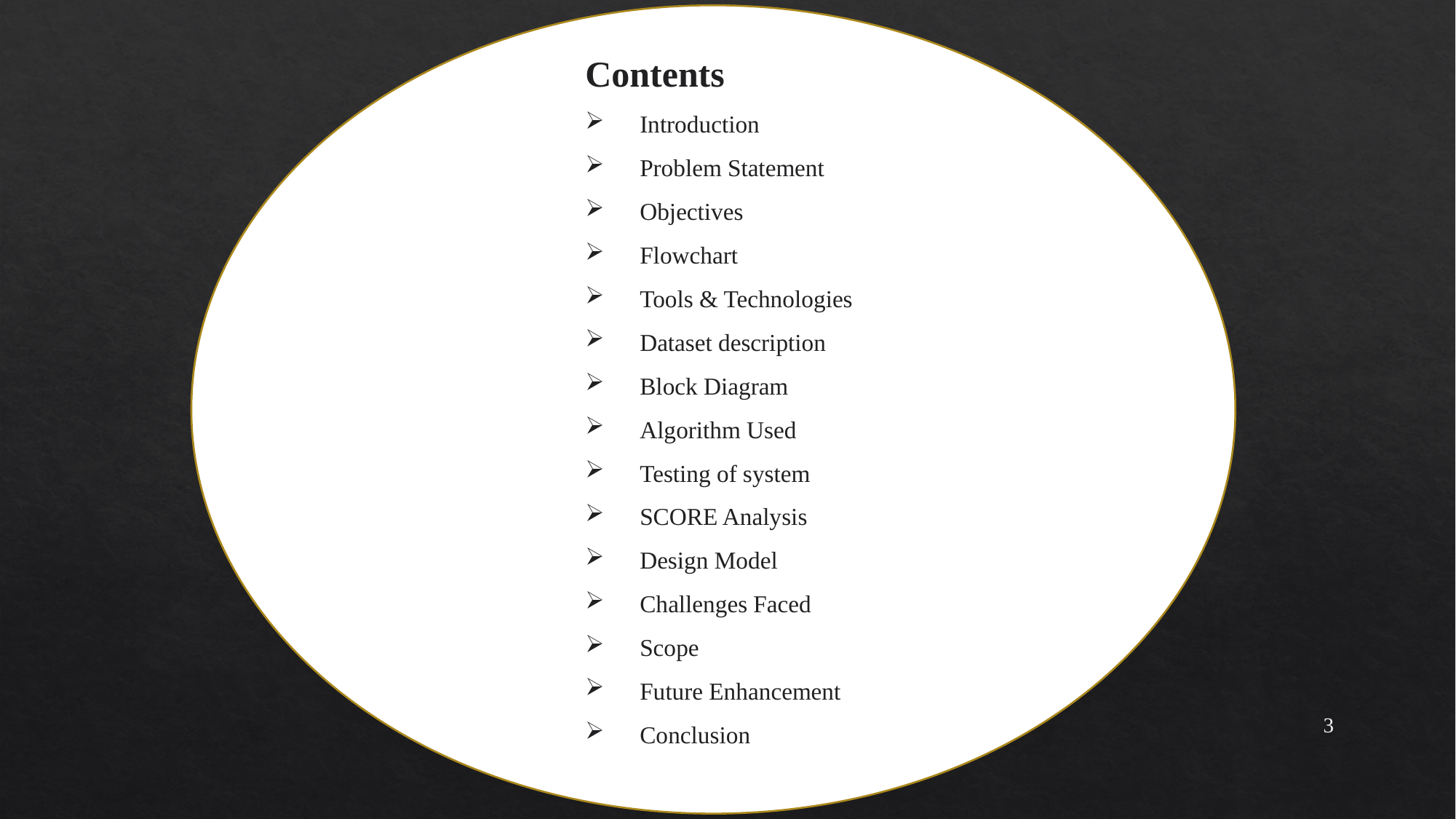

Contents
Introduction
Problem Statement
Objectives
Flowchart
Tools & Technologies
Dataset description
Block Diagram
Algorithm Used
Testing of system
SCORE Analysis
Design Model
Challenges Faced
Scope
Future Enhancement
Conclusion
3